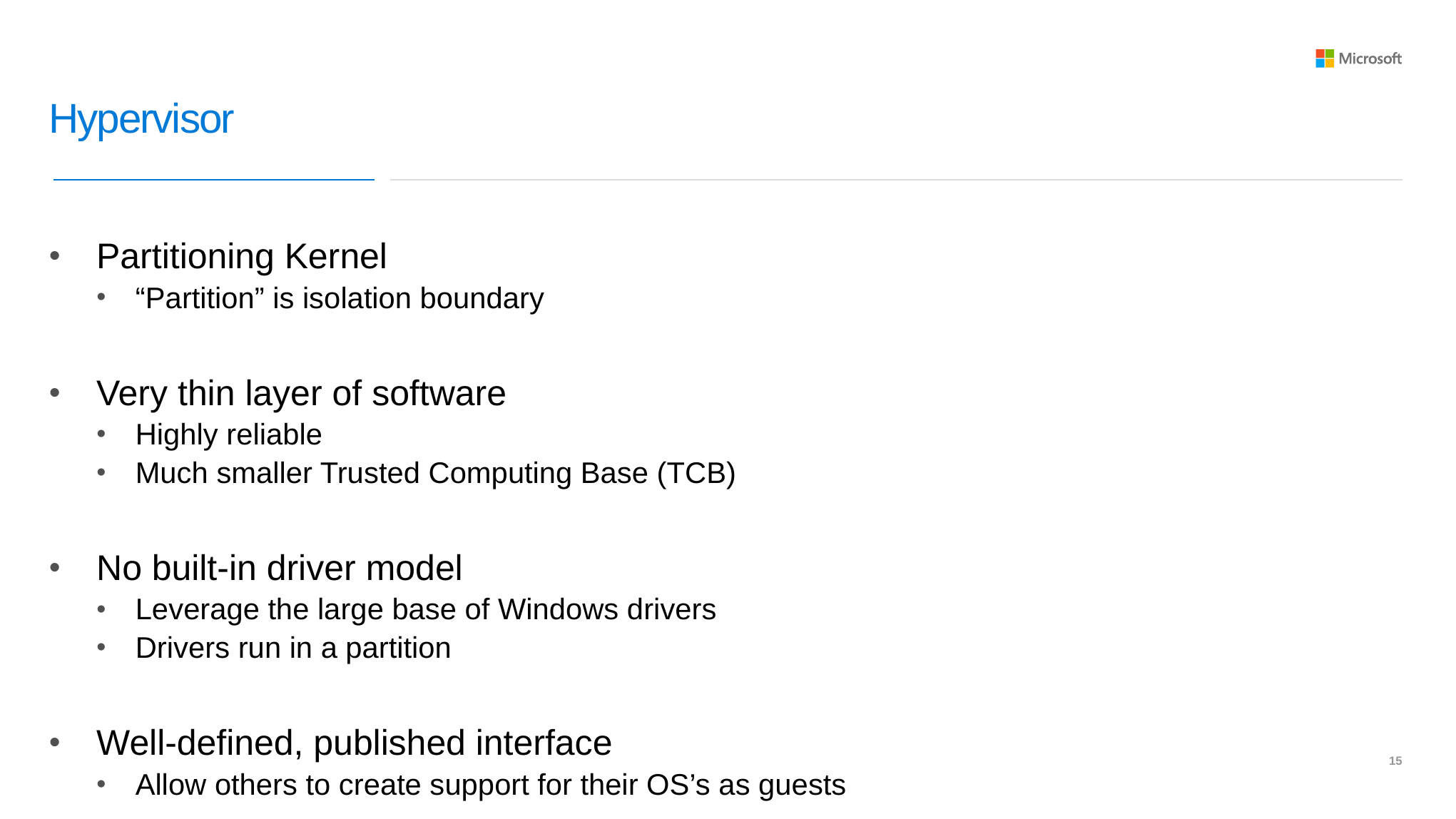

# Hypervisor
Partitioning Kernel
“Partition” is isolation boundary

Very thin layer of software
Highly reliable
Much smaller Trusted Computing Base (TCB)

No built-in driver model
Leverage the large base of Windows drivers
Drivers run in a partition

Well-defined, published interface
Allow others to create support for their OS’s as guests
15